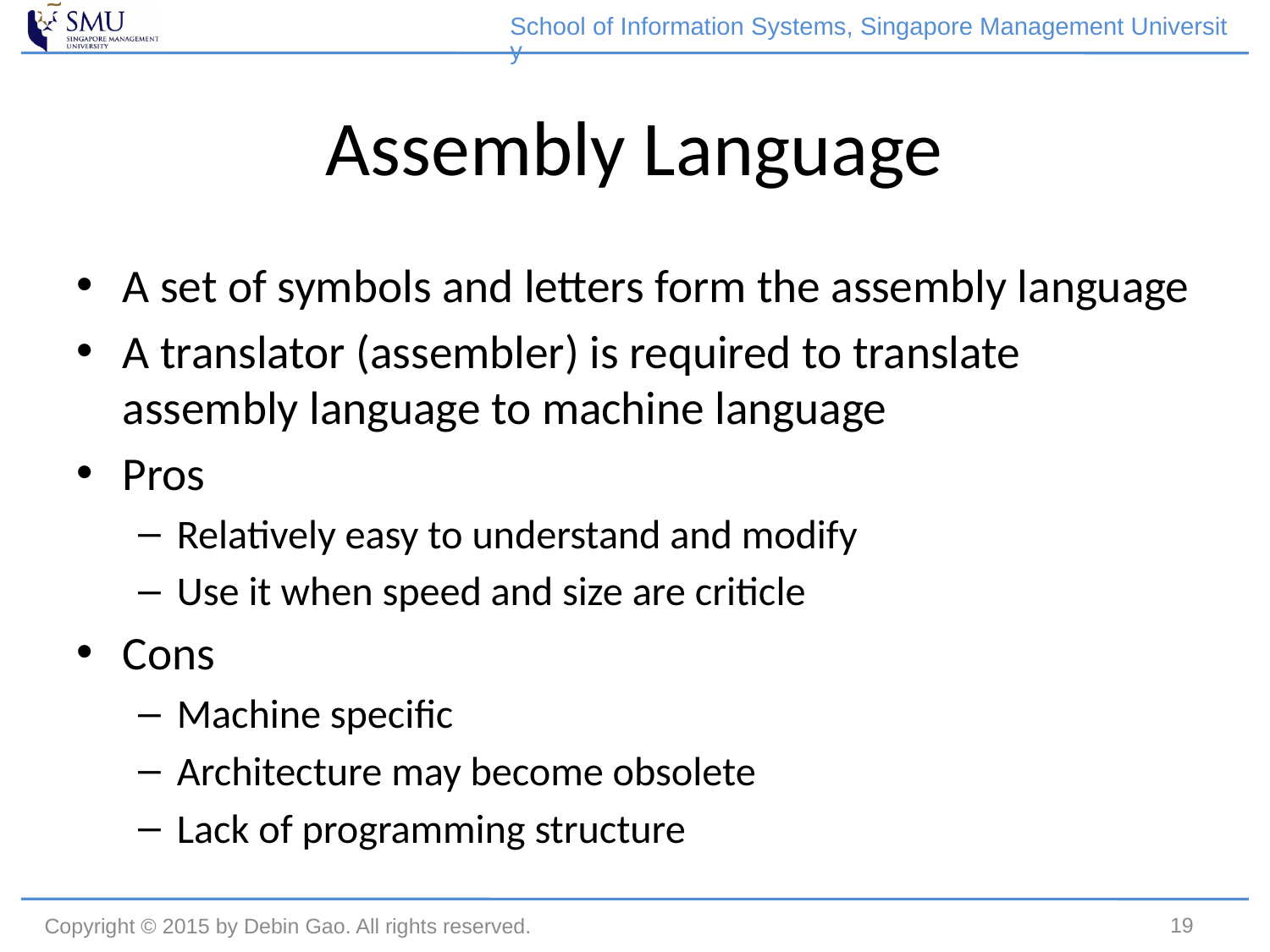

School of Information Systems, Singapore Management University
# Assembly Language
A set of symbols and letters form the assembly language
A translator (assembler) is required to translate assembly language to machine language
Pros
Relatively easy to understand and modify
Use it when speed and size are criticle
Cons
Machine specific
Architecture may become obsolete
Lack of programming structure
19
Copyright © 2015 by Debin Gao. All rights reserved.